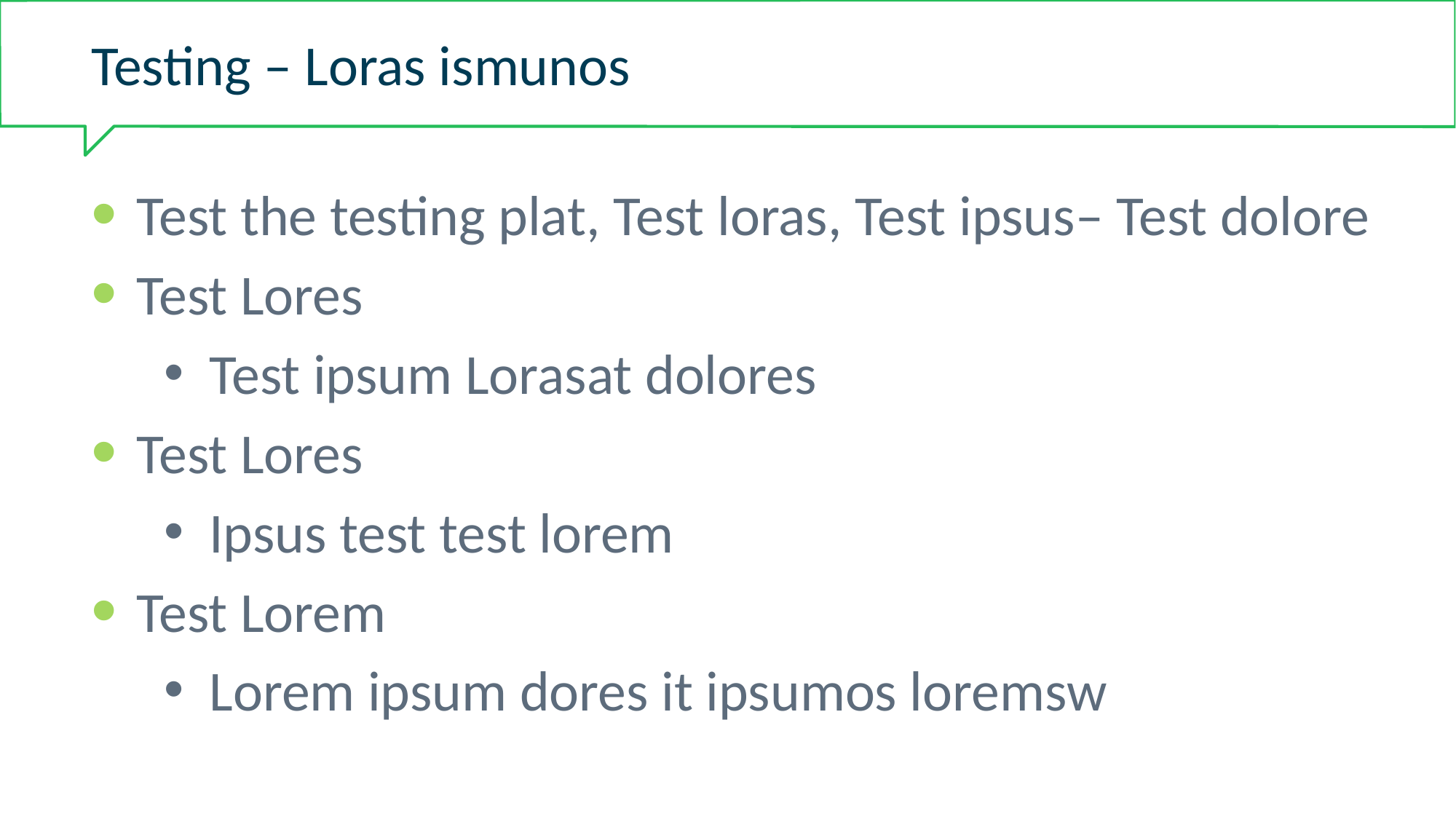

# Testing – Loras ismunos
Test the testing plat, Test loras, Test ipsus– Test dolore
Test Lores
Test ipsum Lorasat dolores
Test Lores
Ipsus test test lorem
Test Lorem
Lorem ipsum dores it ipsumos loremsw